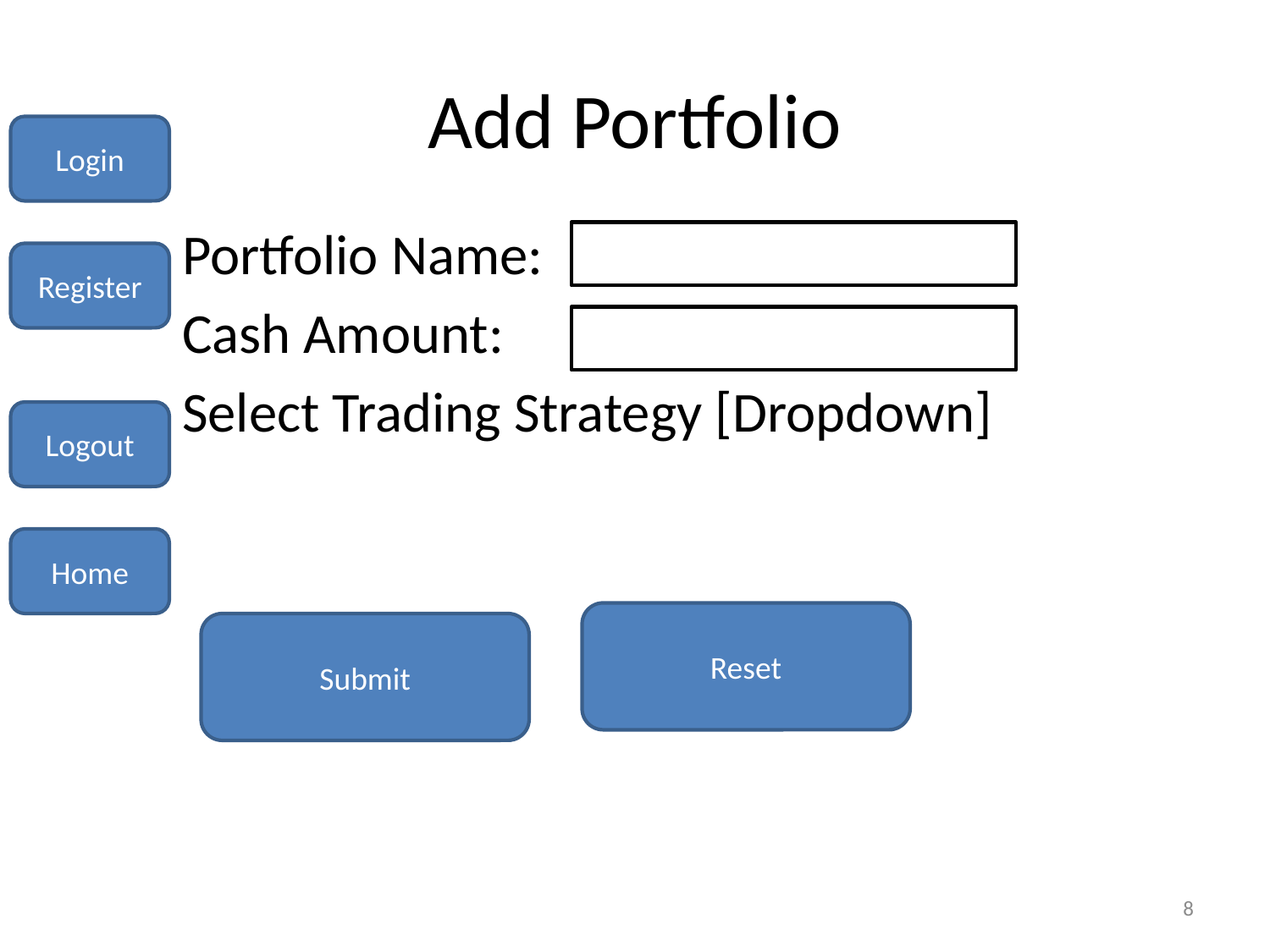

# Add Portfolio
Login
Portfolio Name:
Cash Amount:
Select Trading Strategy [Dropdown]

Register

Logout
Home
Reset
Submit
8